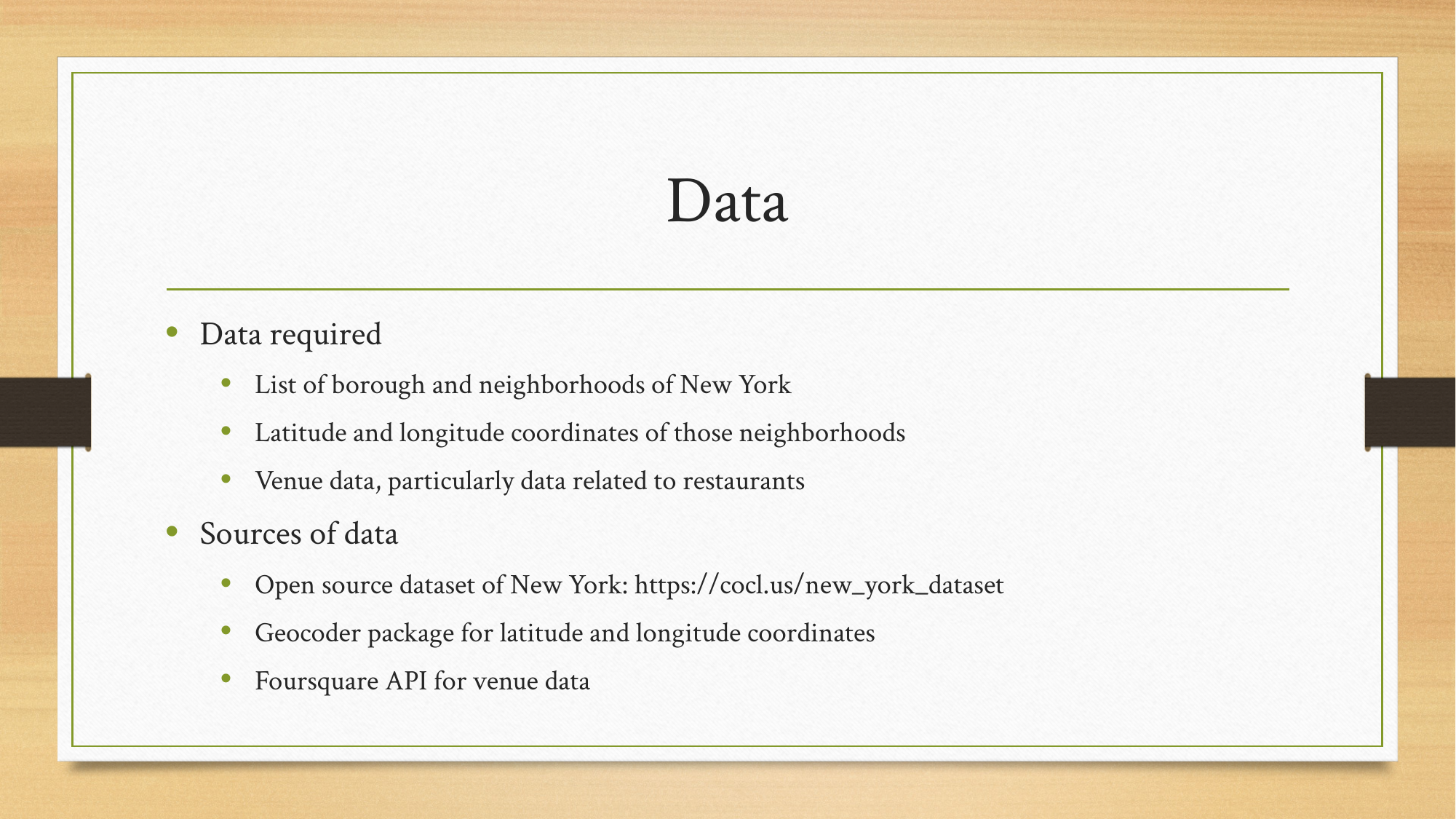

# Data
Data required
List of borough and neighborhoods of New York
Latitude and longitude coordinates of those neighborhoods
Venue data, particularly data related to restaurants
Sources of data
Open source dataset of New York: https://cocl.us/new_york_dataset
Geocoder package for latitude and longitude coordinates
Foursquare API for venue data